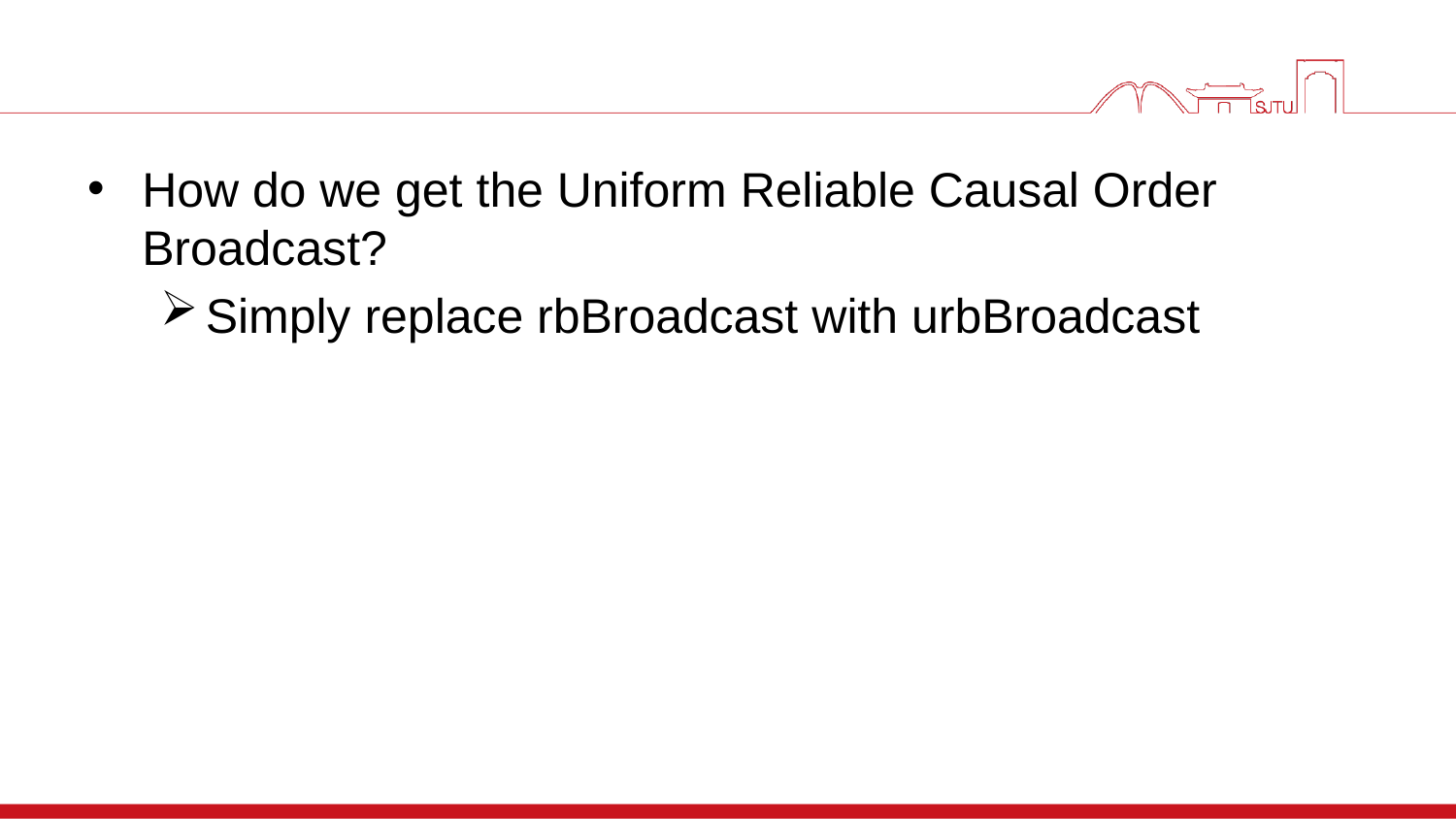

#
How do we get the Uniform Reliable Causal Order Broadcast?
Simply replace rbBroadcast with urbBroadcast